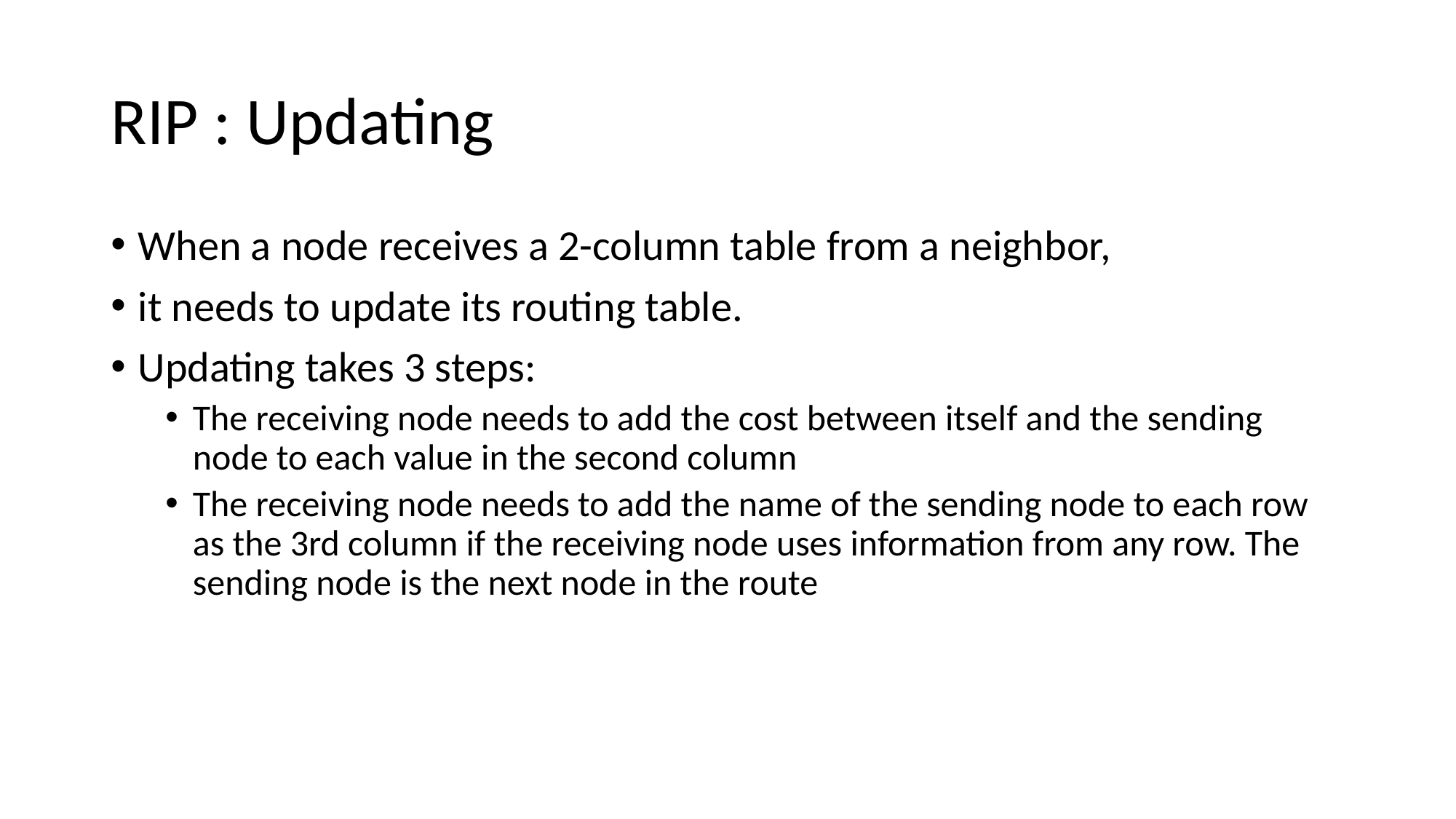

# RIP : Updating
When a node receives a 2-column table from a neighbor,
it needs to update its routing table.
Updating takes 3 steps:
The receiving node needs to add the cost between itself and the sending node to each value in the second column
The receiving node needs to add the name of the sending node to each row as the 3rd column if the receiving node uses information from any row. The sending node is the next node in the route